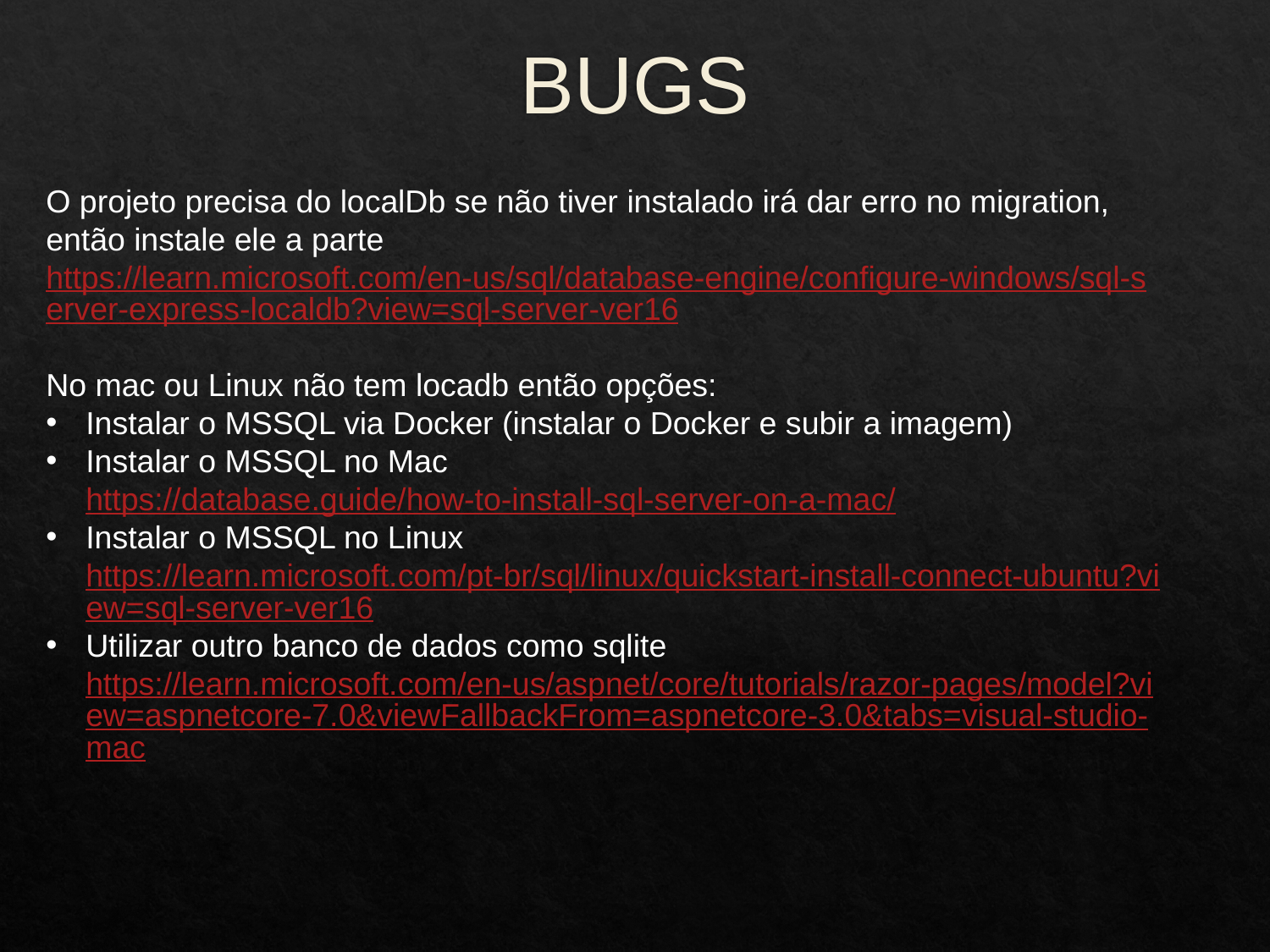

# BUGS
O projeto precisa do localDb se não tiver instalado irá dar erro no migration, então instale ele a parte
https://learn.microsoft.com/en-us/sql/database-engine/configure-windows/sql-server-express-localdb?view=sql-server-ver16

No mac ou Linux não tem locadb então opções:
Instalar o MSSQL via Docker (instalar o Docker e subir a imagem)
Instalar o MSSQL no Mac https://database.guide/how-to-install-sql-server-on-a-mac/
Instalar o MSSQL no Linux https://learn.microsoft.com/pt-br/sql/linux/quickstart-install-connect-ubuntu?view=sql-server-ver16
Utilizar outro banco de dados como sqlite https://learn.microsoft.com/en-us/aspnet/core/tutorials/razor-pages/model?view=aspnetcore-7.0&viewFallbackFrom=aspnetcore-3.0&tabs=visual-studio-mac